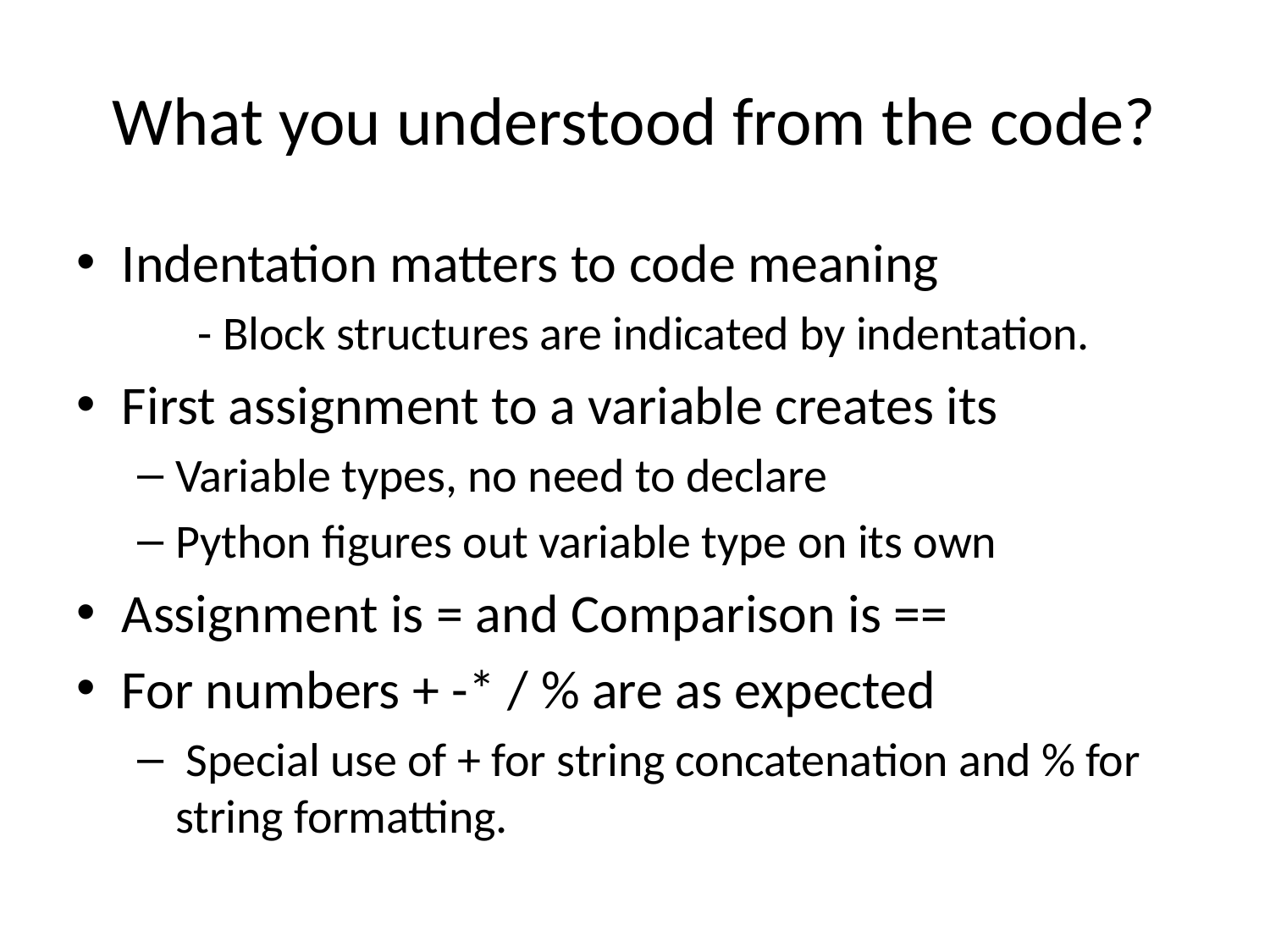

# What you understood from the code?
Indentation matters to code meaning
	- Block structures are indicated by indentation.
First assignment to a variable creates its
Variable types, no need to declare
Python figures out variable type on its own
Assignment is = and Comparison is ==
For numbers + -* / % are as expected
 Special use of + for string concatenation and % for string formatting.